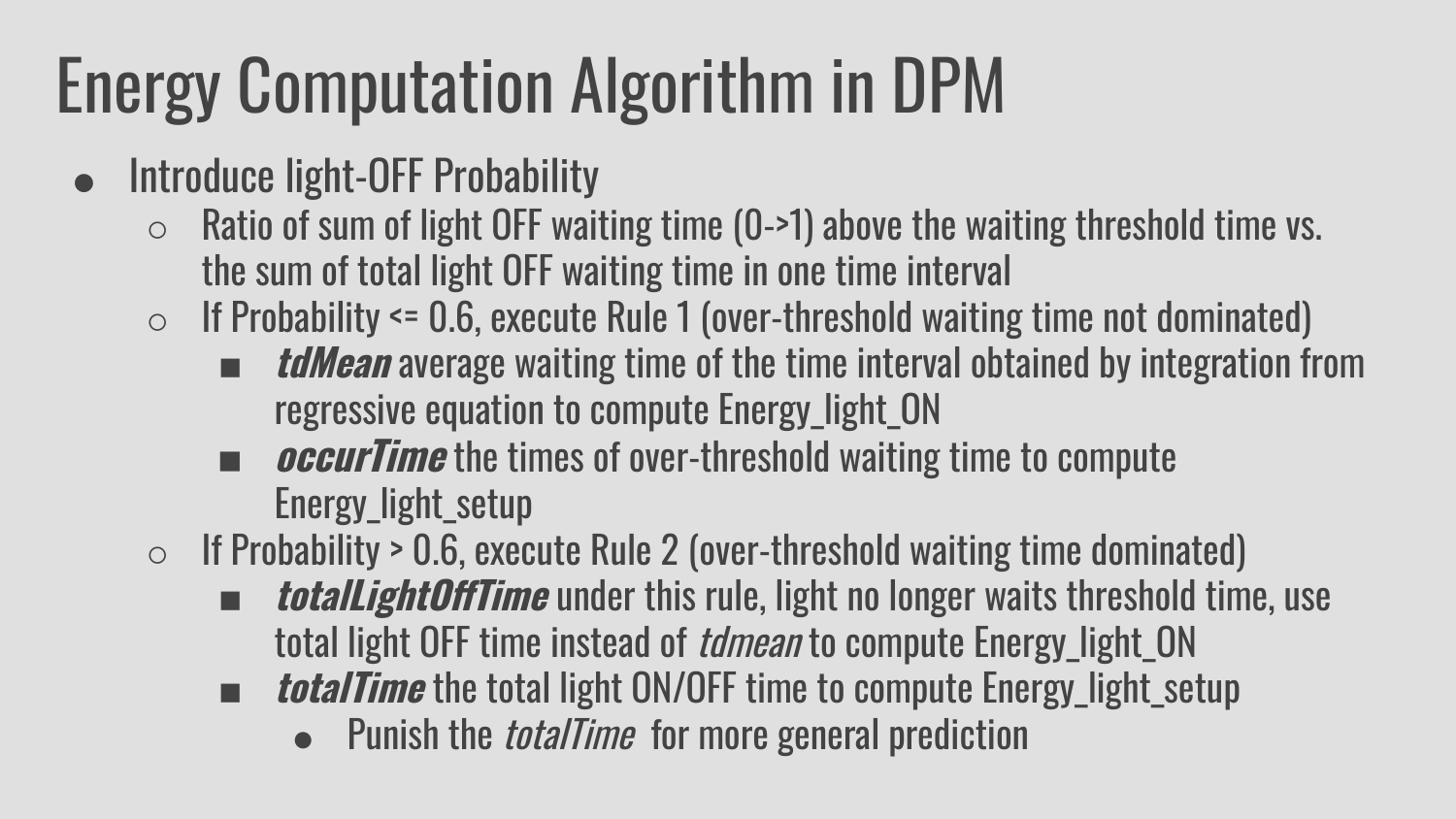

Energy Computation Algorithm in DPM

Introduce light-OFF Probability
Ratio of sum of light OFF waiting time (0->1) above the waiting threshold time vs. the sum of total light OFF waiting time in one time interval
If Probability <= 0.6, execute Rule 1 (over-threshold waiting time not dominated)
tdMean average waiting time of the time interval obtained by integration from regressive equation to compute Energy_light_ON
occurTime the times of over-threshold waiting time to compute Energy_light_setup
If Probability > 0.6, execute Rule 2 (over-threshold waiting time dominated)
totalLightOffTime under this rule, light no longer waits threshold time, use total light OFF time instead of tdmean to compute Energy_light_ON
totalTime the total light ON/OFF time to compute Energy_light_setup
Punish the totalTime  for more general prediction